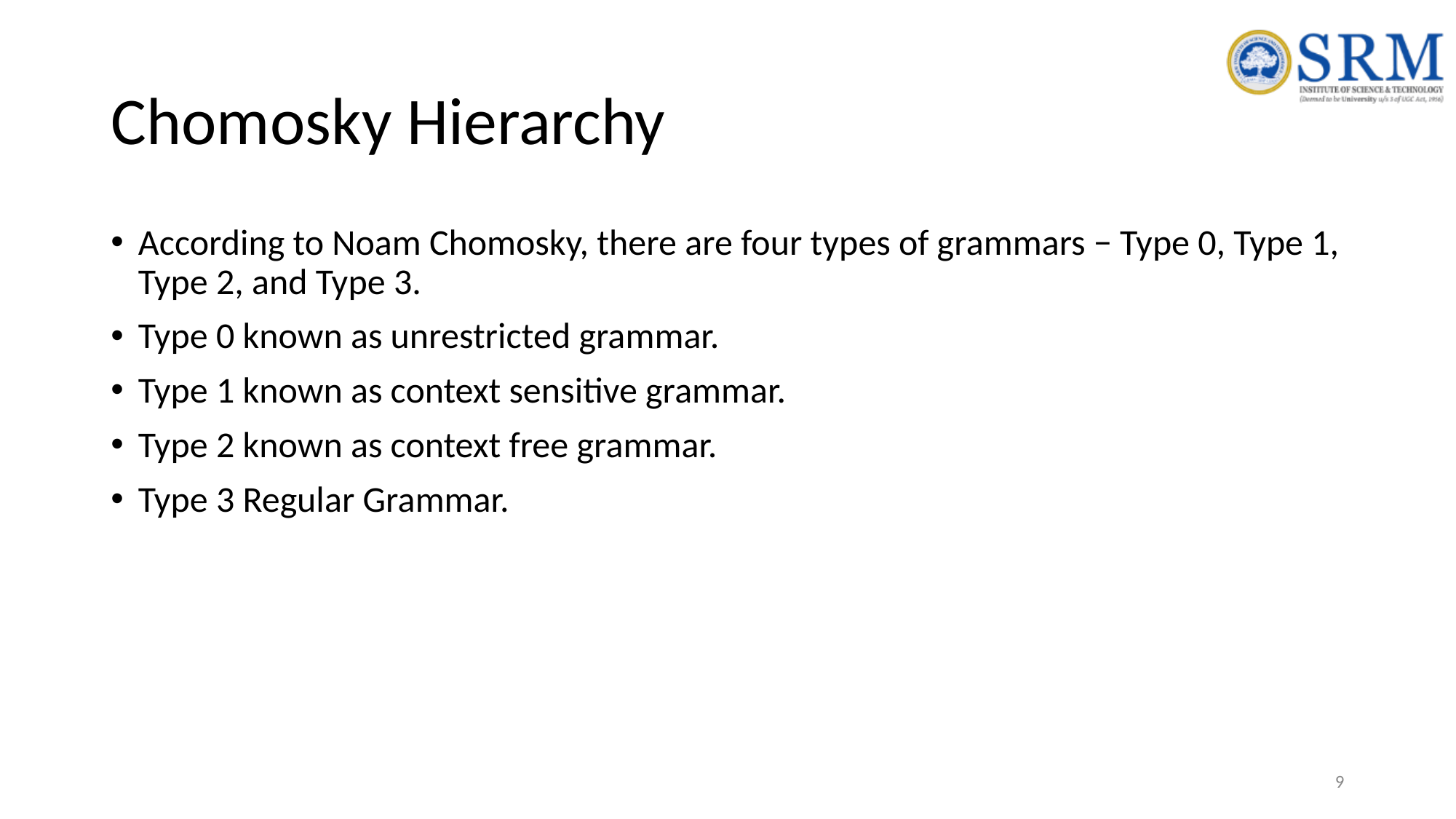

# Chomosky Hierarchy
According to Noam Chomosky, there are four types of grammars − Type 0, Type 1, Type 2, and Type 3.
Type 0 known as unrestricted grammar.
Type 1 known as context sensitive grammar.
Type 2 known as context free grammar.
Type 3 Regular Grammar.
9